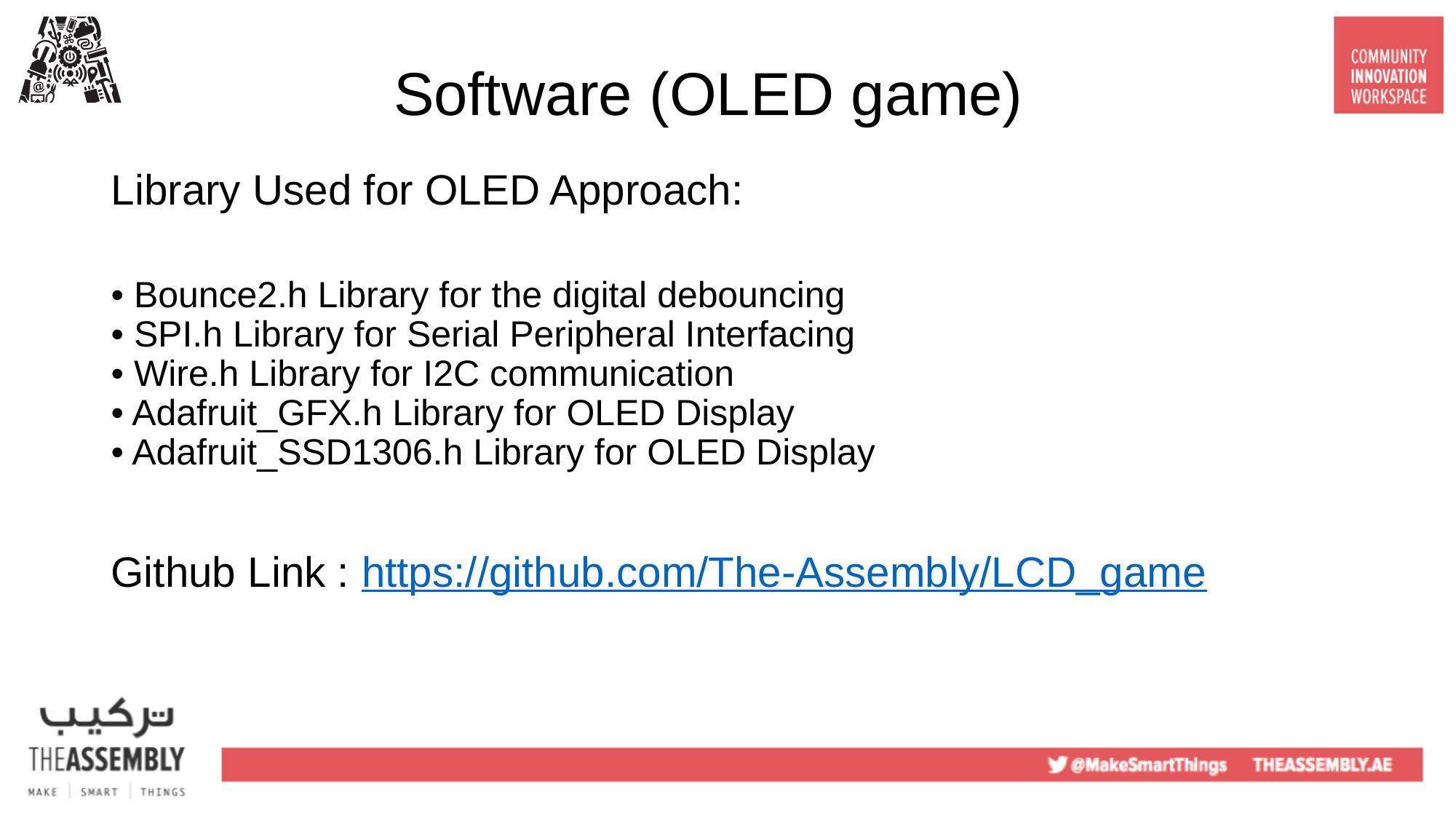

Software (OLED game)
Library Used for OLED Approach:
• Bounce2.h Library for the digital debouncing
• SPI.h Library for Serial Peripheral Interfacing
• Wire.h Library for I2C communication
• Adafruit_GFX.h Library for OLED Display
• Adafruit_SSD1306.h Library for OLED Display

Github Link : https://github.com/The-Assembly/LCD_game